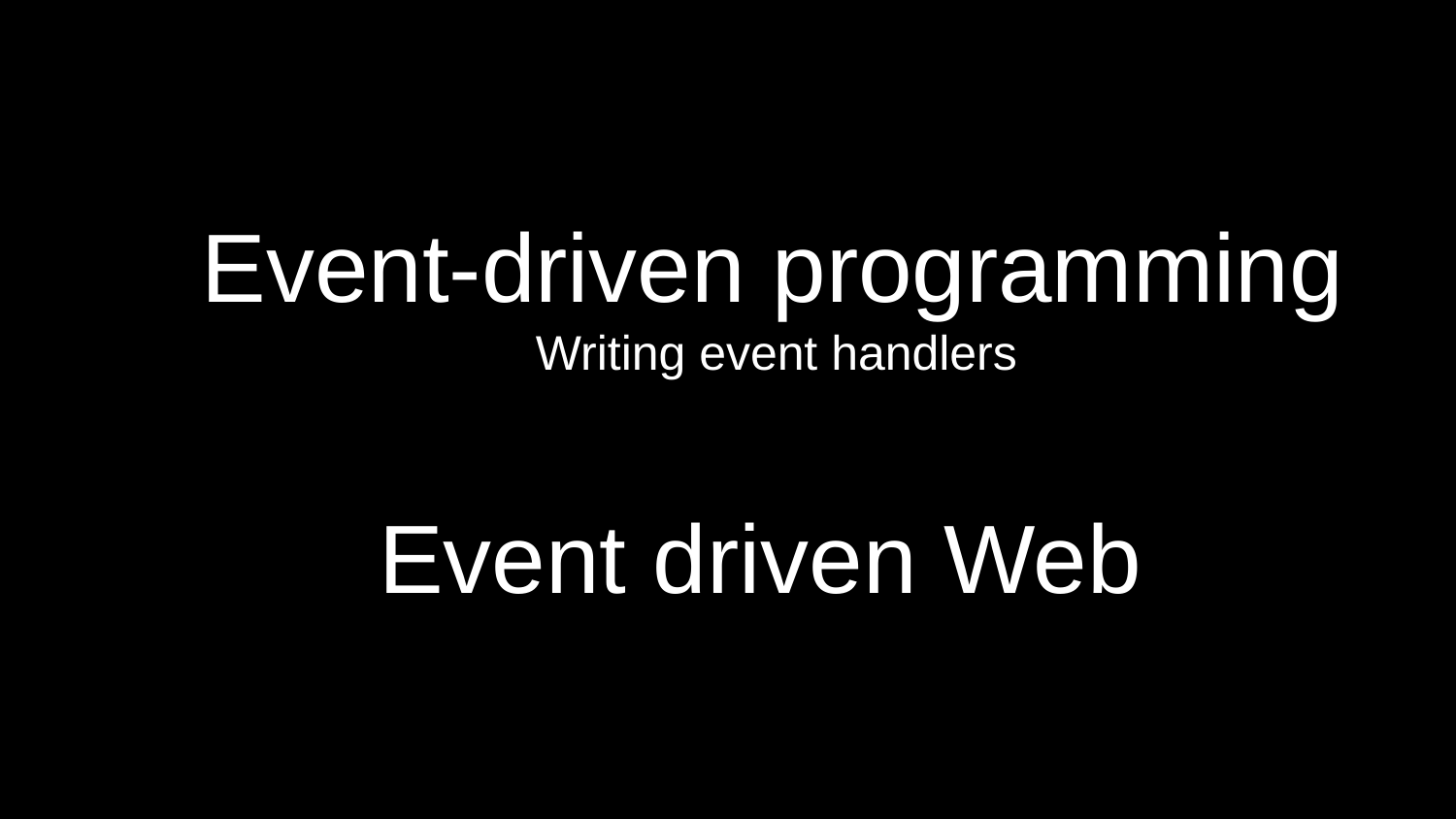

#
     Event-driven programming
                                         Writing event handlers

Event driven Web